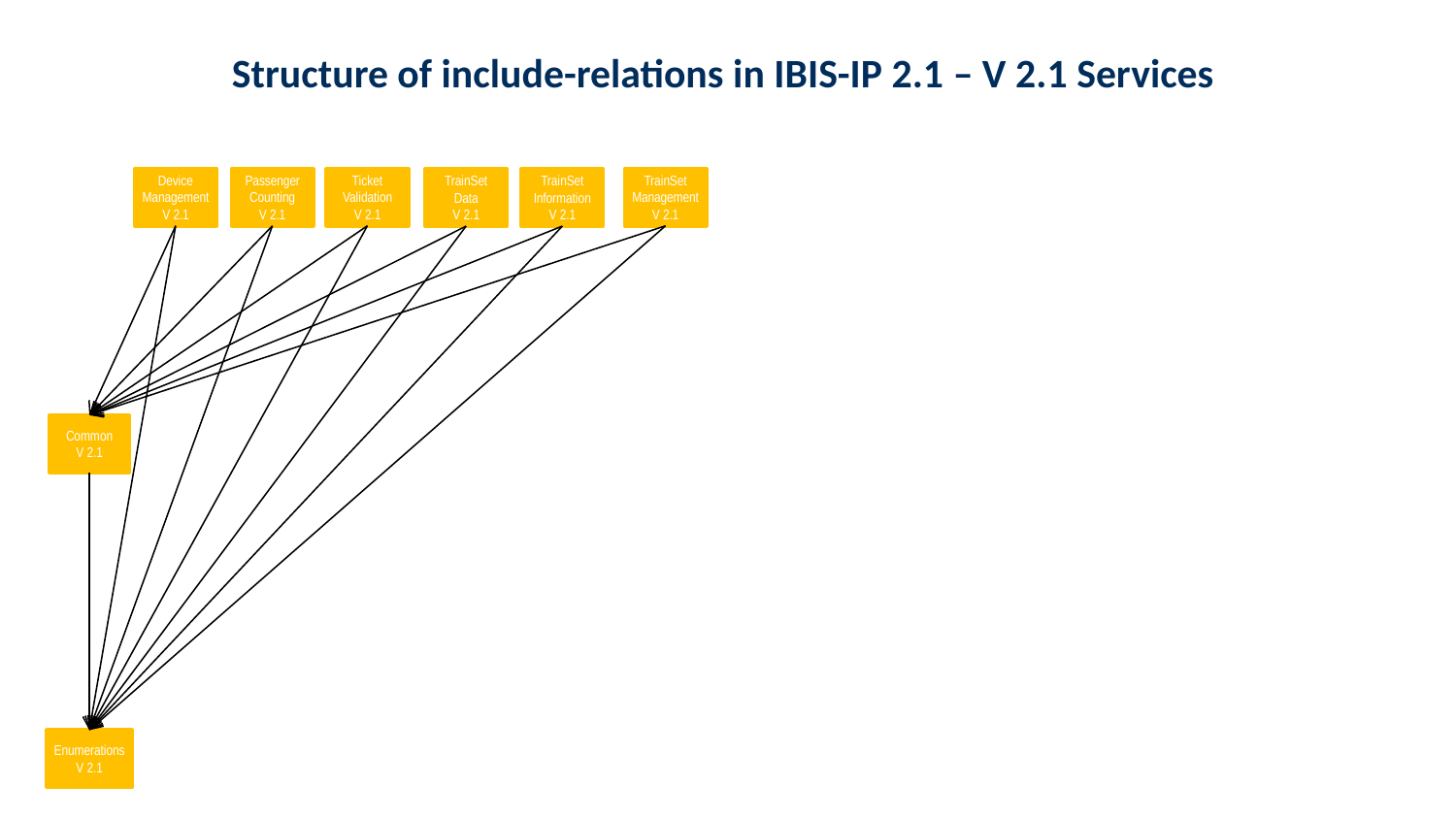

Structure of include-relations in IBIS-IP 2.1 – V 2.1 Services
Device
Management
V 2.1
Passenger
Counting
V 2.1
Ticket
Validation
V 2.1
TrainSet
Management
V 2.1
TrainSet
Data
V 2.1
TrainSet
Information
V 2.1
Common
V 2.1
Enumerations
V 2.1